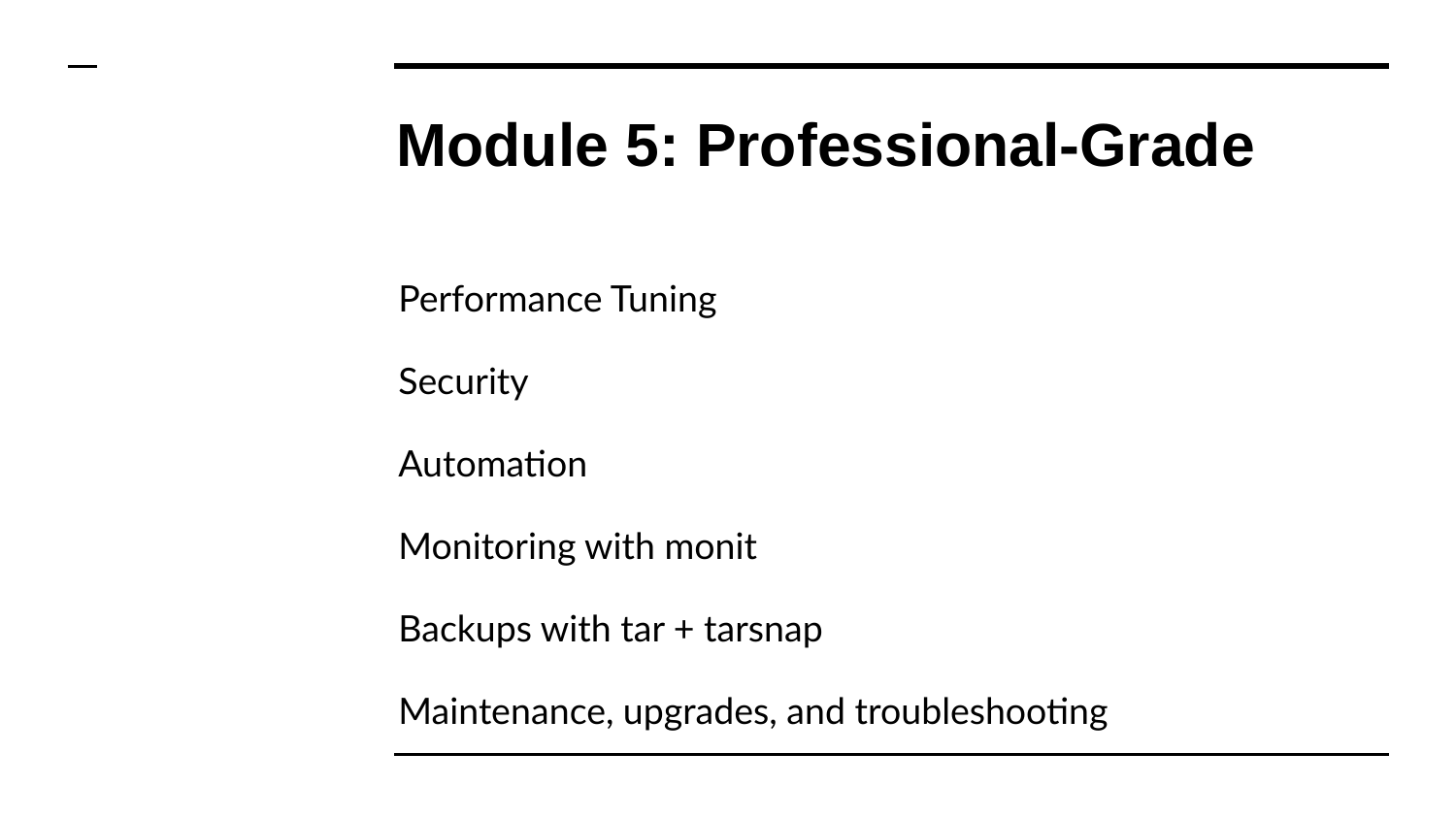

# Module 5: Professional-Grade
Performance Tuning
Security
Automation
Monitoring with monit
Backups with tar + tarsnap
Maintenance, upgrades, and troubleshooting